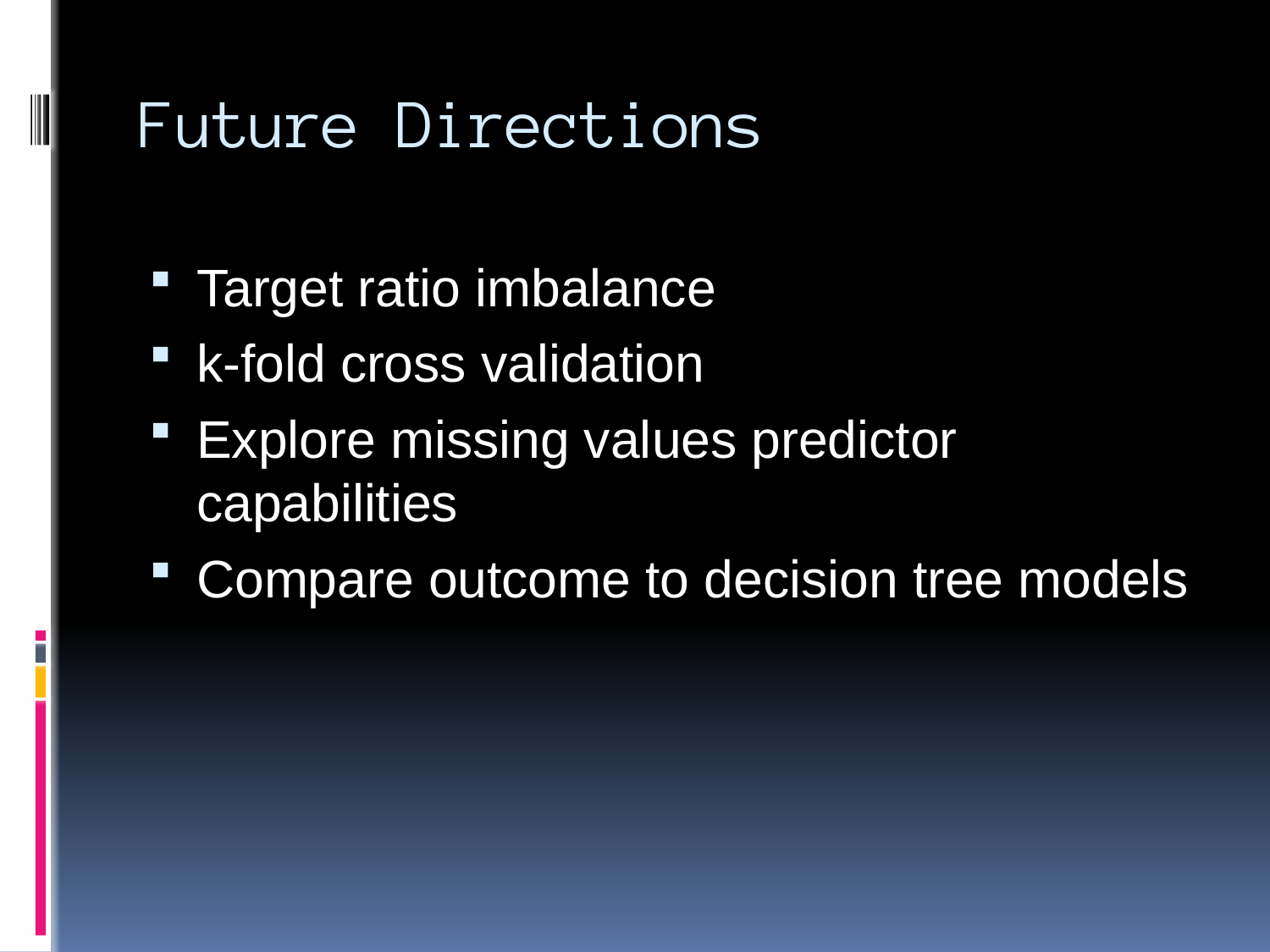

# Future Directions
Target ratio imbalance
k-fold cross validation
Explore missing values predictor capabilities
Compare outcome to decision tree models